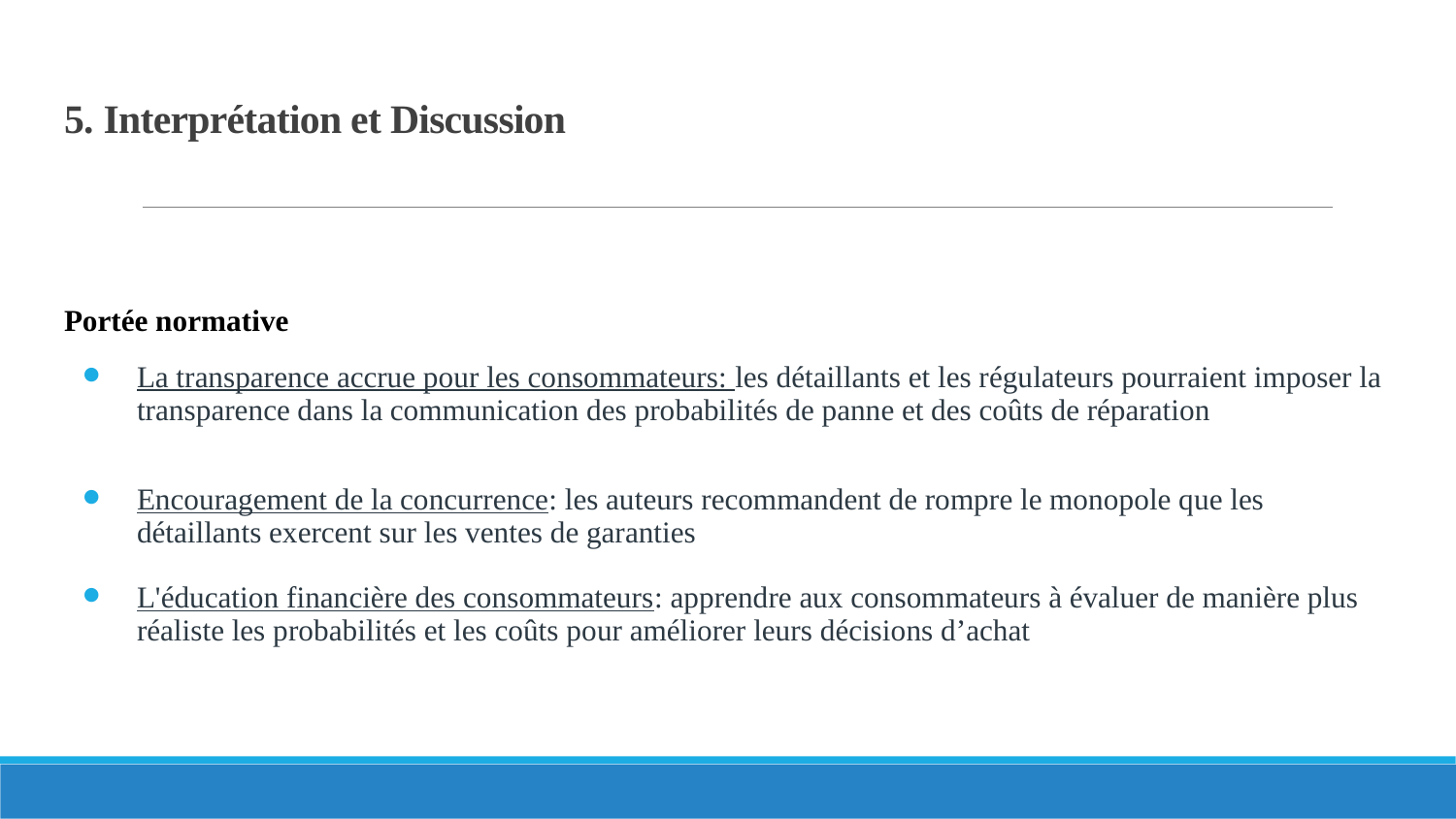

# 5. Interprétation et Discussion
Portée normative
La transparence accrue pour les consommateurs: les détaillants et les régulateurs pourraient imposer la transparence dans la communication des probabilités de panne et des coûts de réparation

Encouragement de la concurrence: les auteurs recommandent de rompre le monopole que les détaillants exercent sur les ventes de garanties

L'éducation financière des consommateurs: apprendre aux consommateurs à évaluer de manière plus réaliste les probabilités et les coûts pour améliorer leurs décisions d’achat